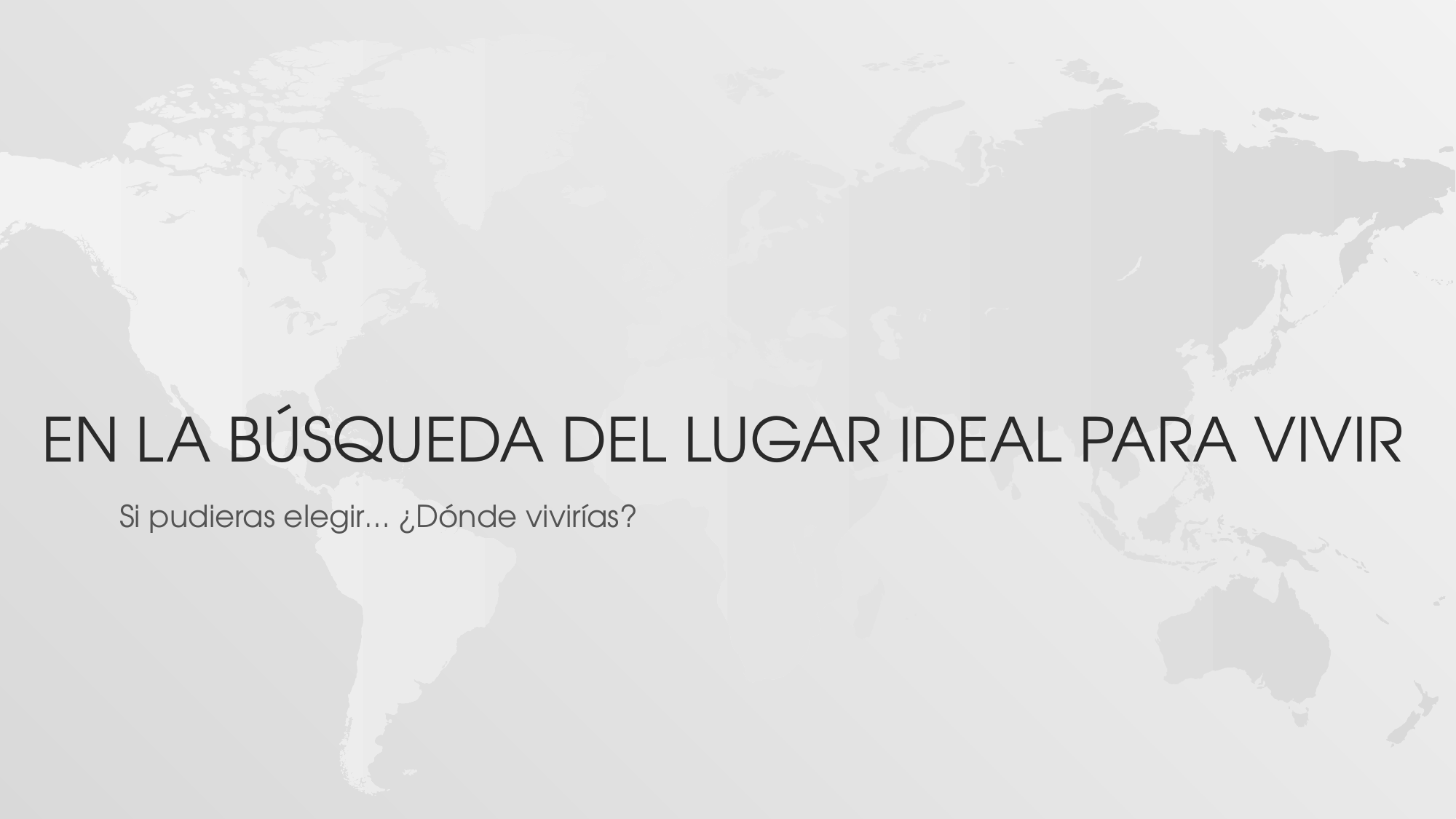

# En la búsqueda del lugar ideal para vivir
Si pudieras elegir… ¿Dónde vivirías?